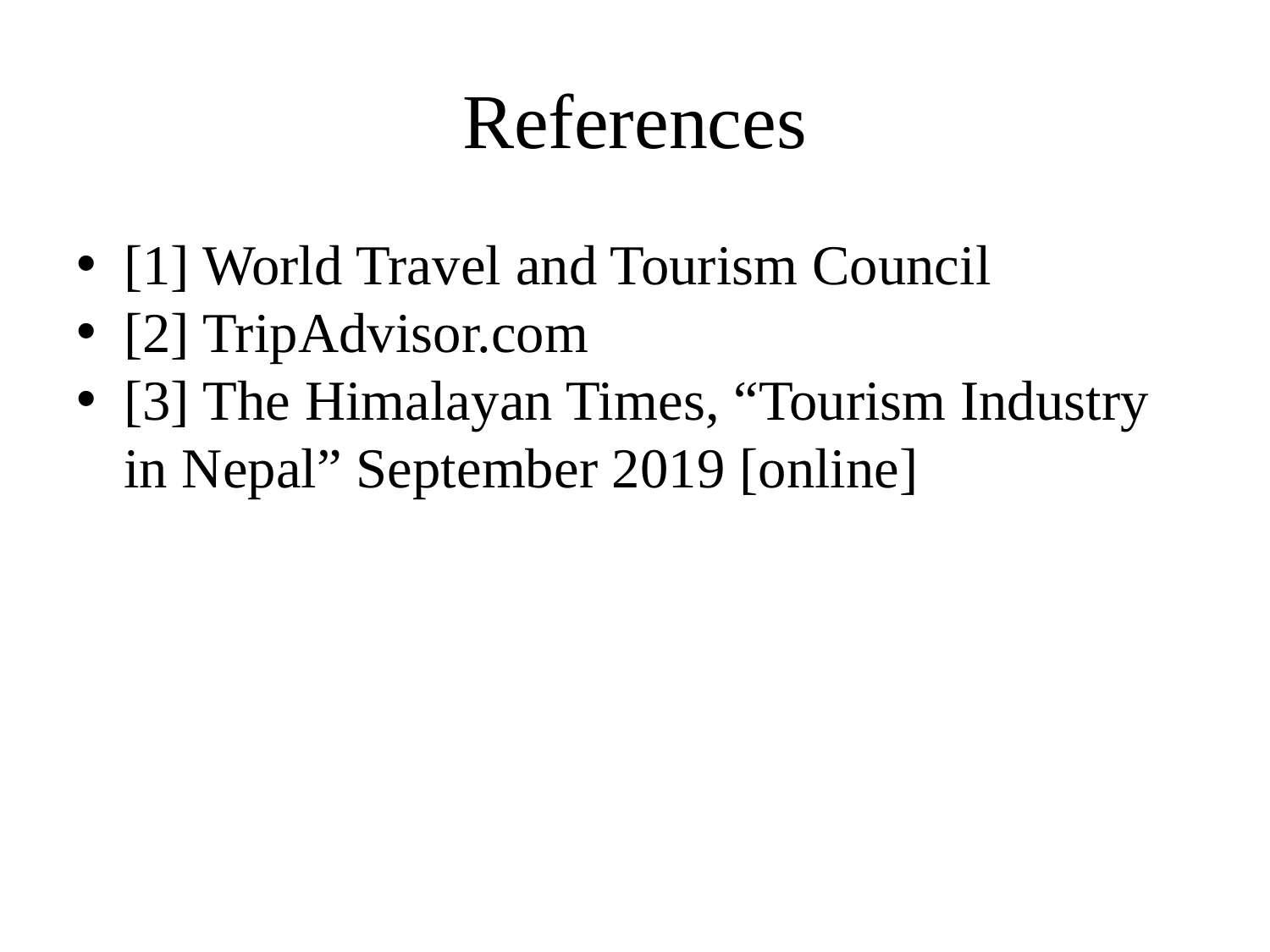

# References
[1] World Travel and Tourism Council
[2] TripAdvisor.com
[3] The Himalayan Times, “Tourism Industry in Nepal” September 2019 [online]